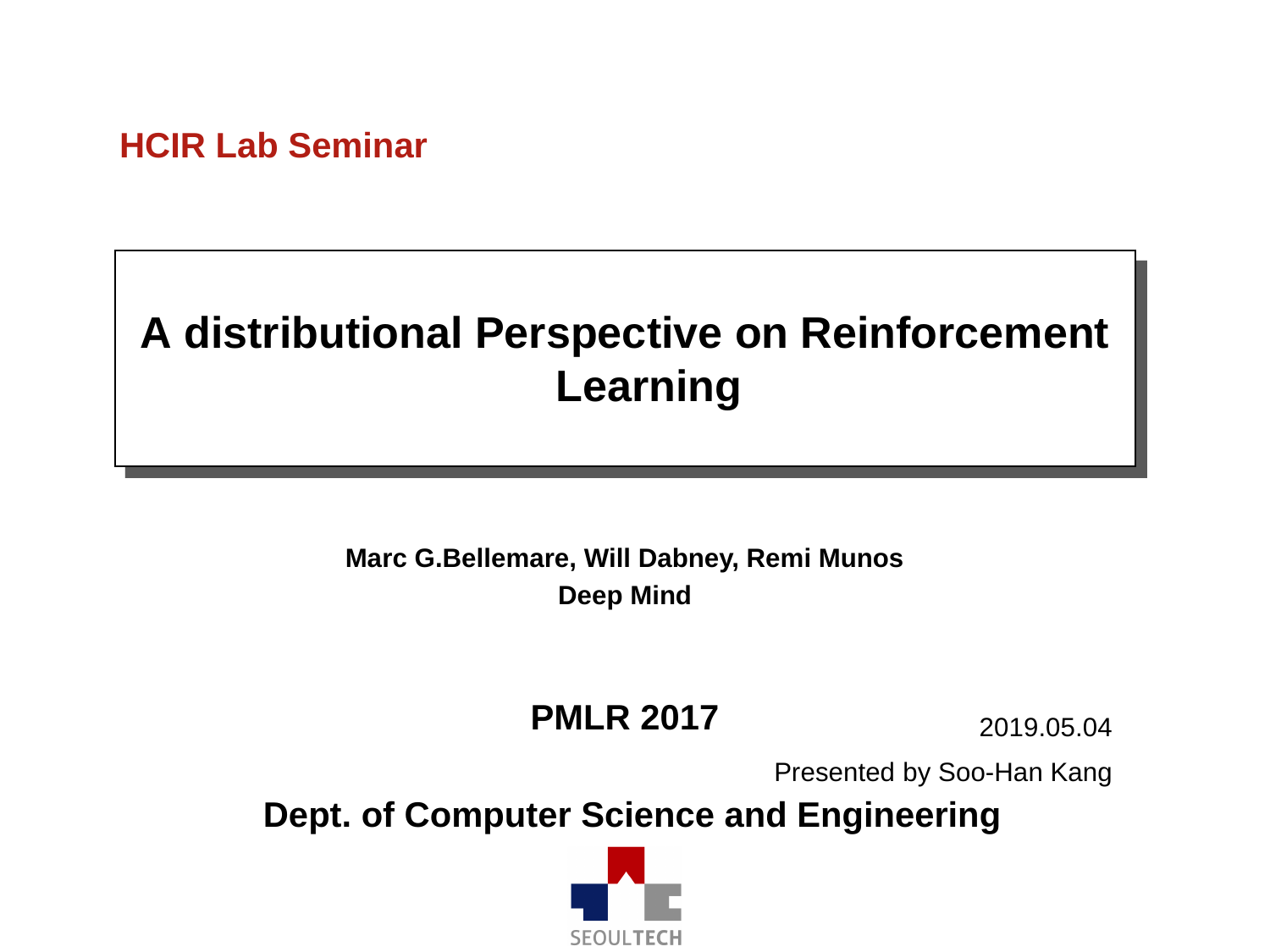

A distributional Perspective on Reinforcement Learning
Marc G.Bellemare, Will Dabney, Remi Munos
Deep Mind
PMLR 2017
2019.05.04
Presented by Soo-Han Kang